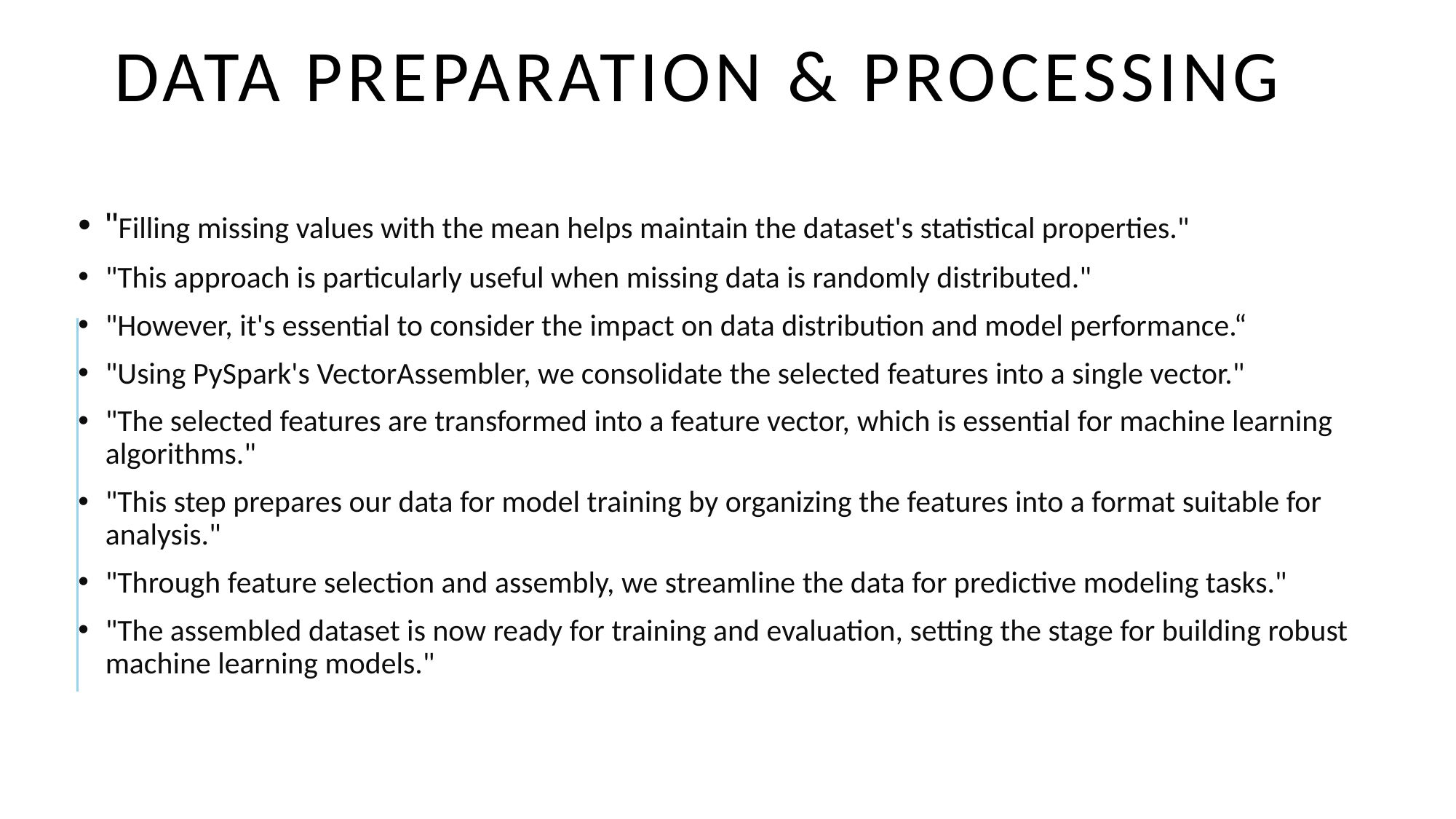

# Data preparation & Processing
"Filling missing values with the mean helps maintain the dataset's statistical properties."
"This approach is particularly useful when missing data is randomly distributed."
"However, it's essential to consider the impact on data distribution and model performance.“
"Using PySpark's VectorAssembler, we consolidate the selected features into a single vector."
"The selected features are transformed into a feature vector, which is essential for machine learning algorithms."
"This step prepares our data for model training by organizing the features into a format suitable for analysis."
"Through feature selection and assembly, we streamline the data for predictive modeling tasks."
"The assembled dataset is now ready for training and evaluation, setting the stage for building robust machine learning models."